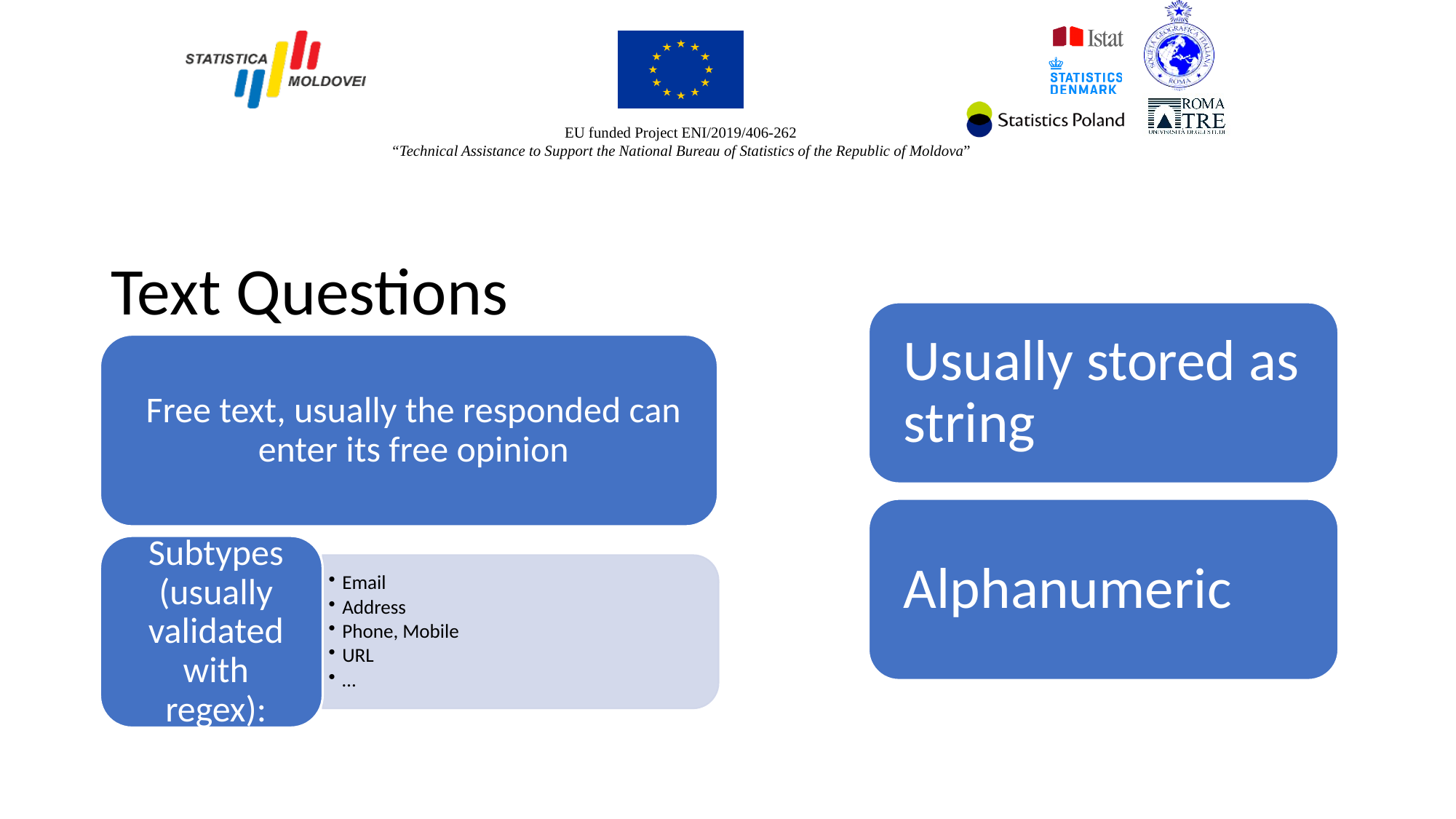

# Text Questions
Usually stored as string
Alphanumeric
Free text, usually the responded can enter its free opinion
Email
Address
Phone, Mobile
URL
…
Subtypes (usually validated with regex):